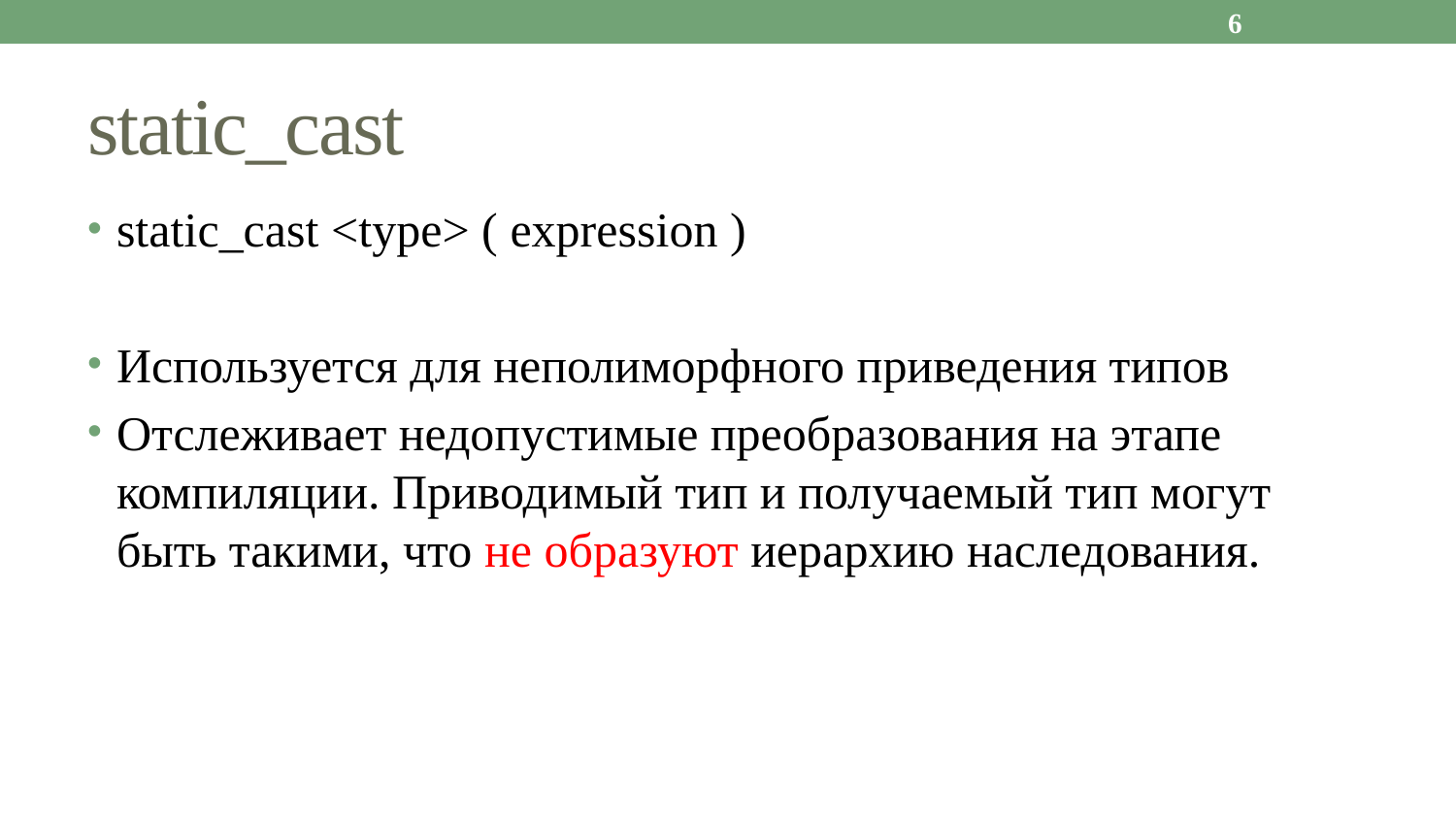

6
# static_cast
static_cast <type> ( expression )

Используется для неполиморфного приведения типов
Отслеживает недопустимые преобразования на этапе компиляции. Приводимый тип и получаемый тип могут быть такими, что не образуют иерархию наследования.